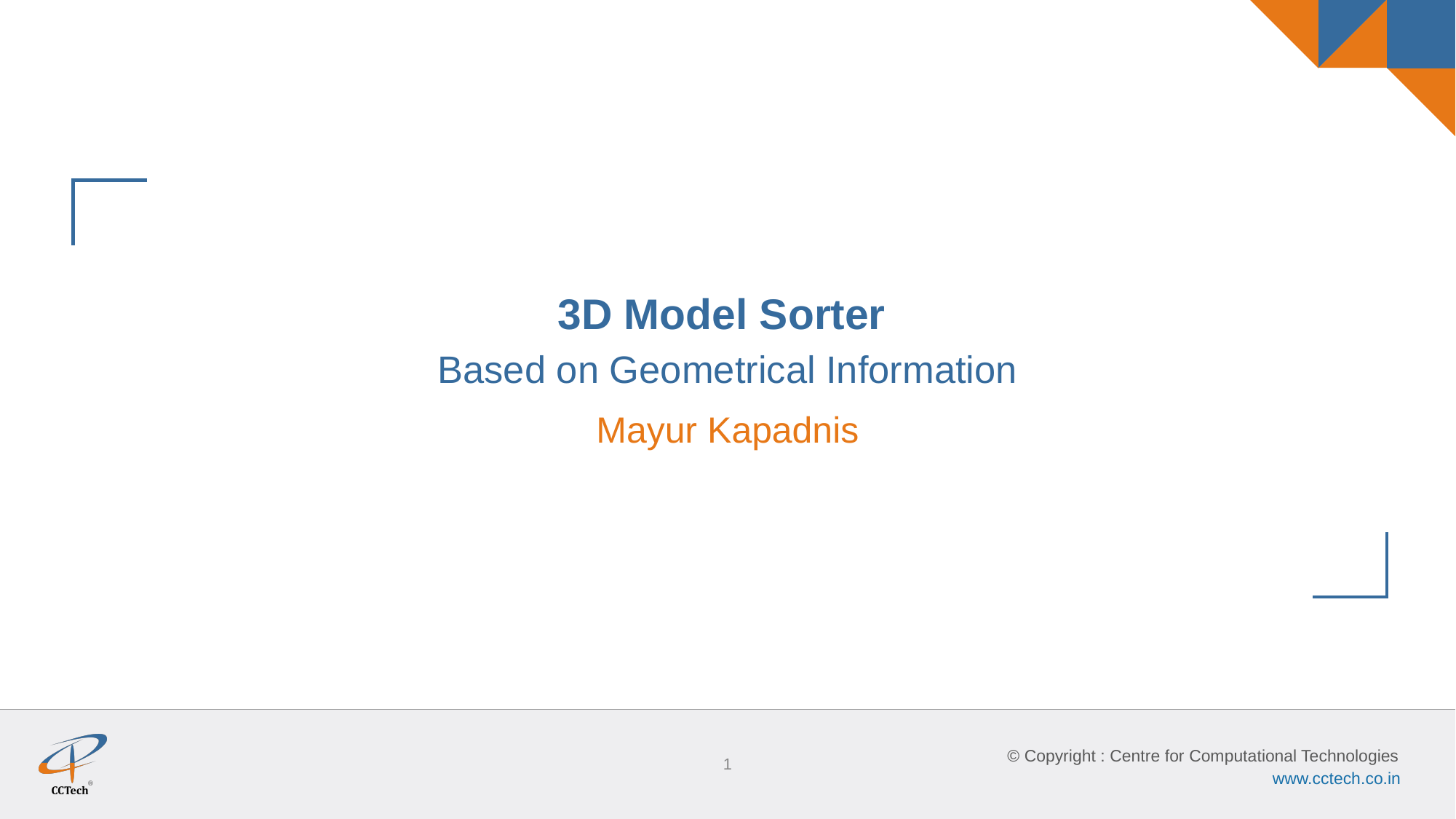

# 3D Model Sorter
Based on Geometrical Information
Mayur Kapadnis
1